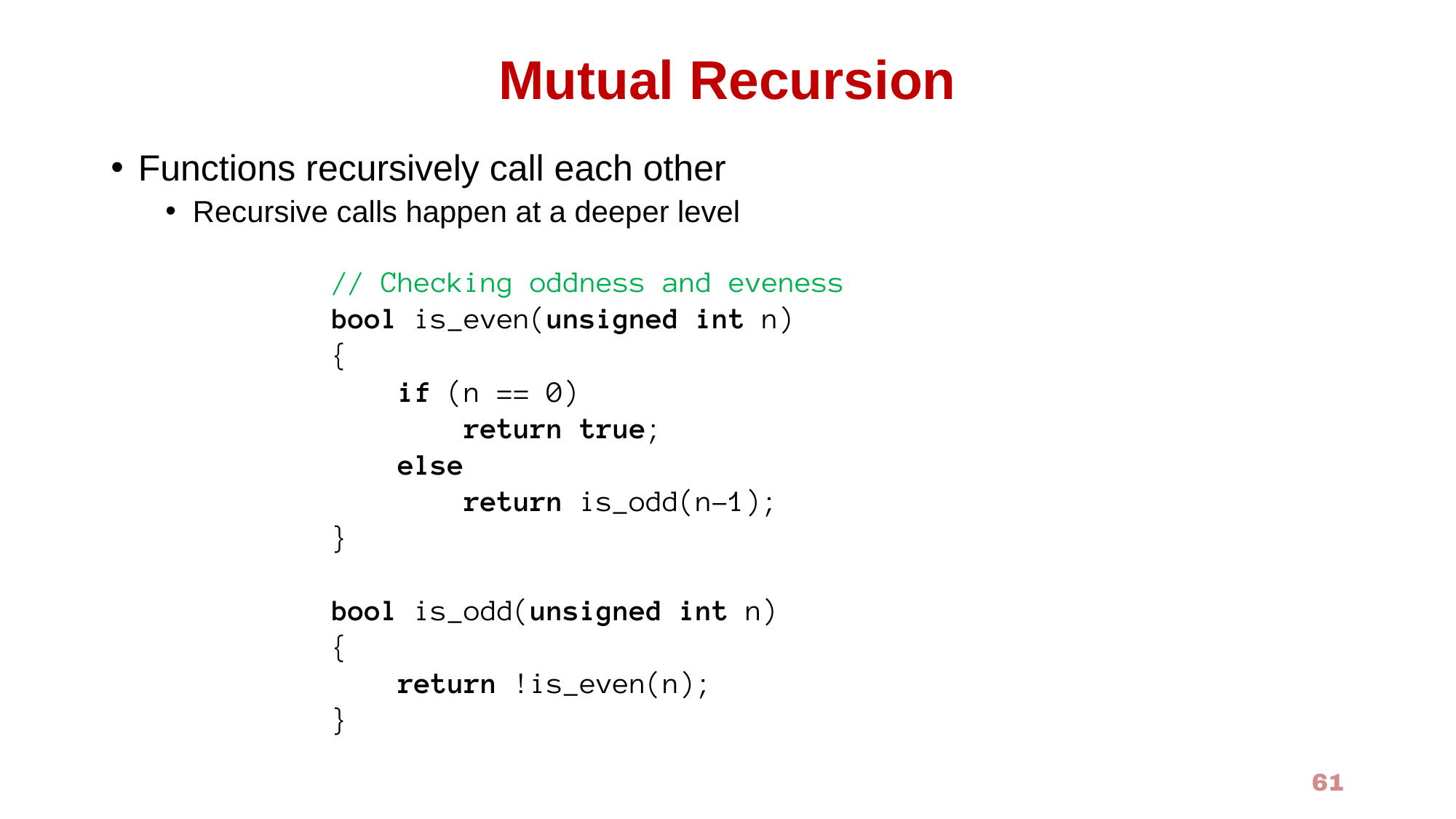

# Mutual Recursion
Functions recursively call each other
Recursive calls happen at a deeper level
// Checking oddness and eveness
bool is_even(unsigned int n)
{
    if (n == 0)
        return true;
    else
        return is_odd(n-1);
}

bool is_odd(unsigned int n)
{
    return !is_even(n);
}
61